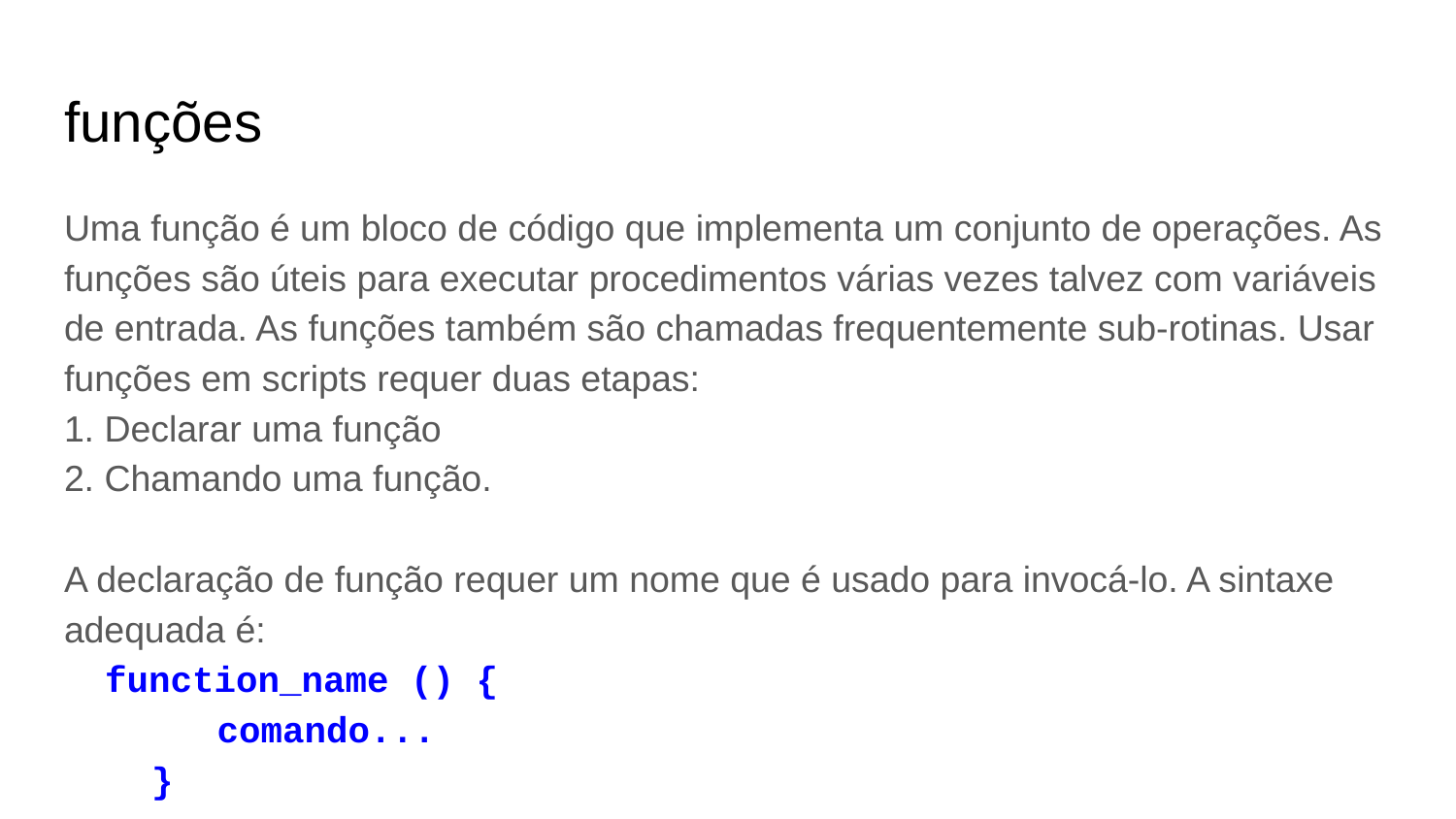

# funções
Uma função é um bloco de código que implementa um conjunto de operações. As funções são úteis para executar procedimentos várias vezes talvez com variáveis ​​de entrada. As funções também são chamadas frequentemente sub-rotinas. Usar funções em scripts requer duas etapas:
1. Declarar uma função
2. Chamando uma função.
A declaração de função requer um nome que é usado para invocá-lo. A sintaxe adequada é:
    function_name () {
       comando...
    }